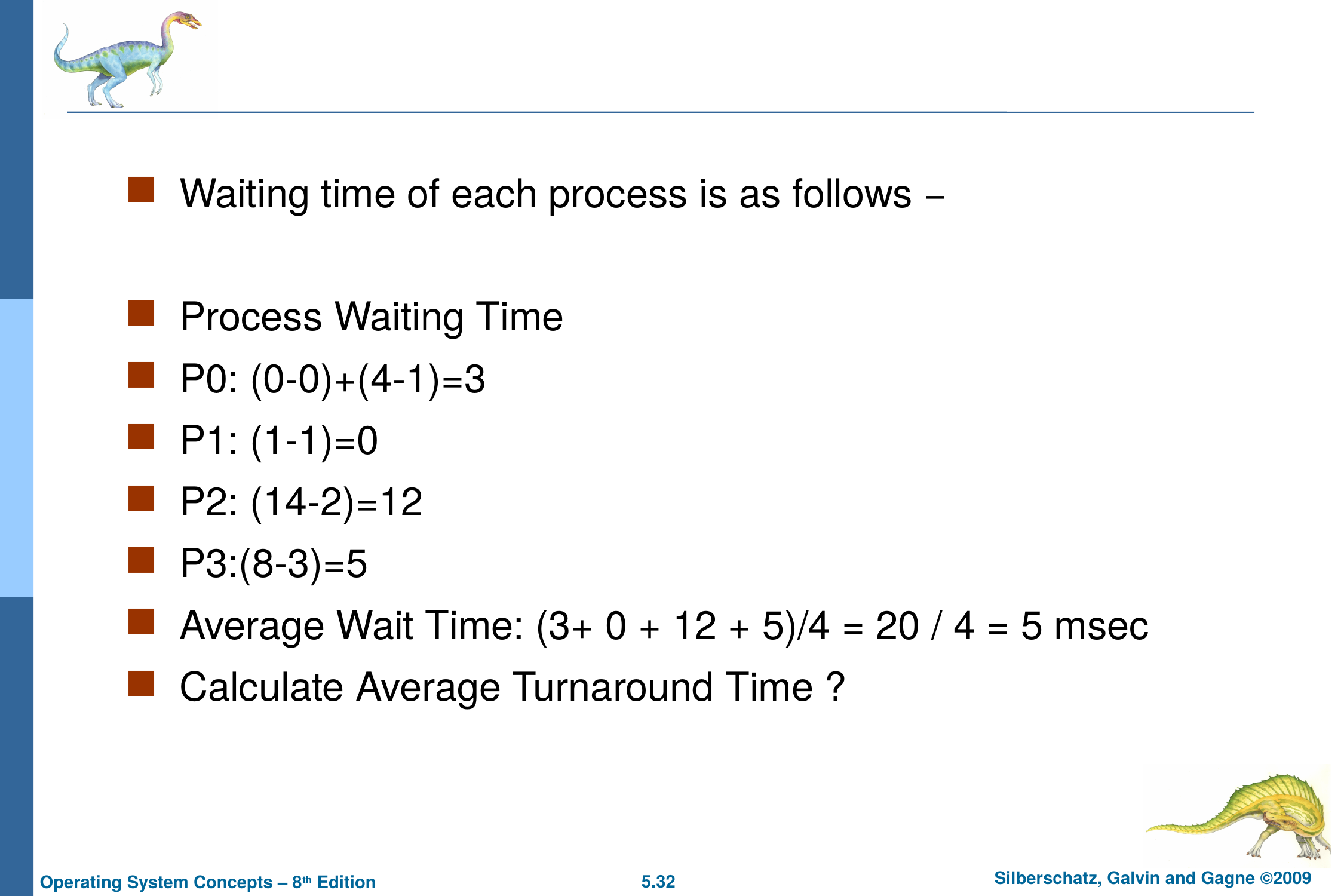

Waiting time of each process is as follows −

Process Waiting Time
P0: (0-0)+(4-1)=3
P1: (1-1)=0
P2: (14-2)=12
P3:(8-3)=5
Average Wait Time: (3+ 0 + 12 + 5)/4 = 20 / 4 = 5 msec
Calculate Average Turnaround Time ?